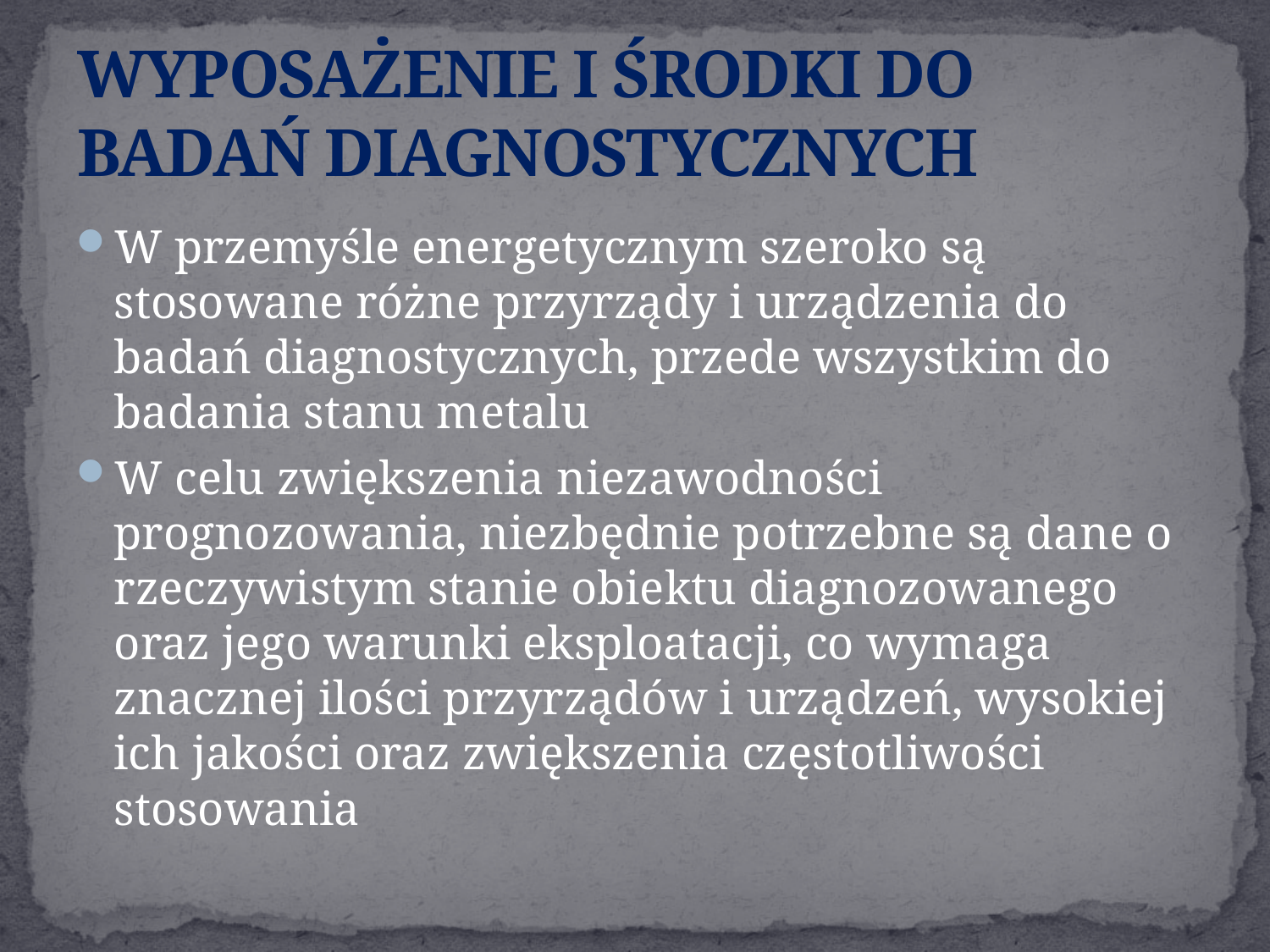

# WYPOSAŻENIE I ŚRODKI DO BADAŃ DIAGNOSTYCZNYCH
W przemyśle energetycznym szeroko są stosowane różne przyrządy i urządzenia do badań diagnostycznych, przede wszystkim do badania stanu metalu
W celu zwiększenia niezawodności prognozowania, niezbędnie potrzebne są dane o rzeczywistym stanie obiektu diagnozowanego oraz jego warunki eksploatacji, co wymaga znacznej ilości przyrządów i urządzeń, wysokiej ich jakości oraz zwiększenia częstotliwości stosowania